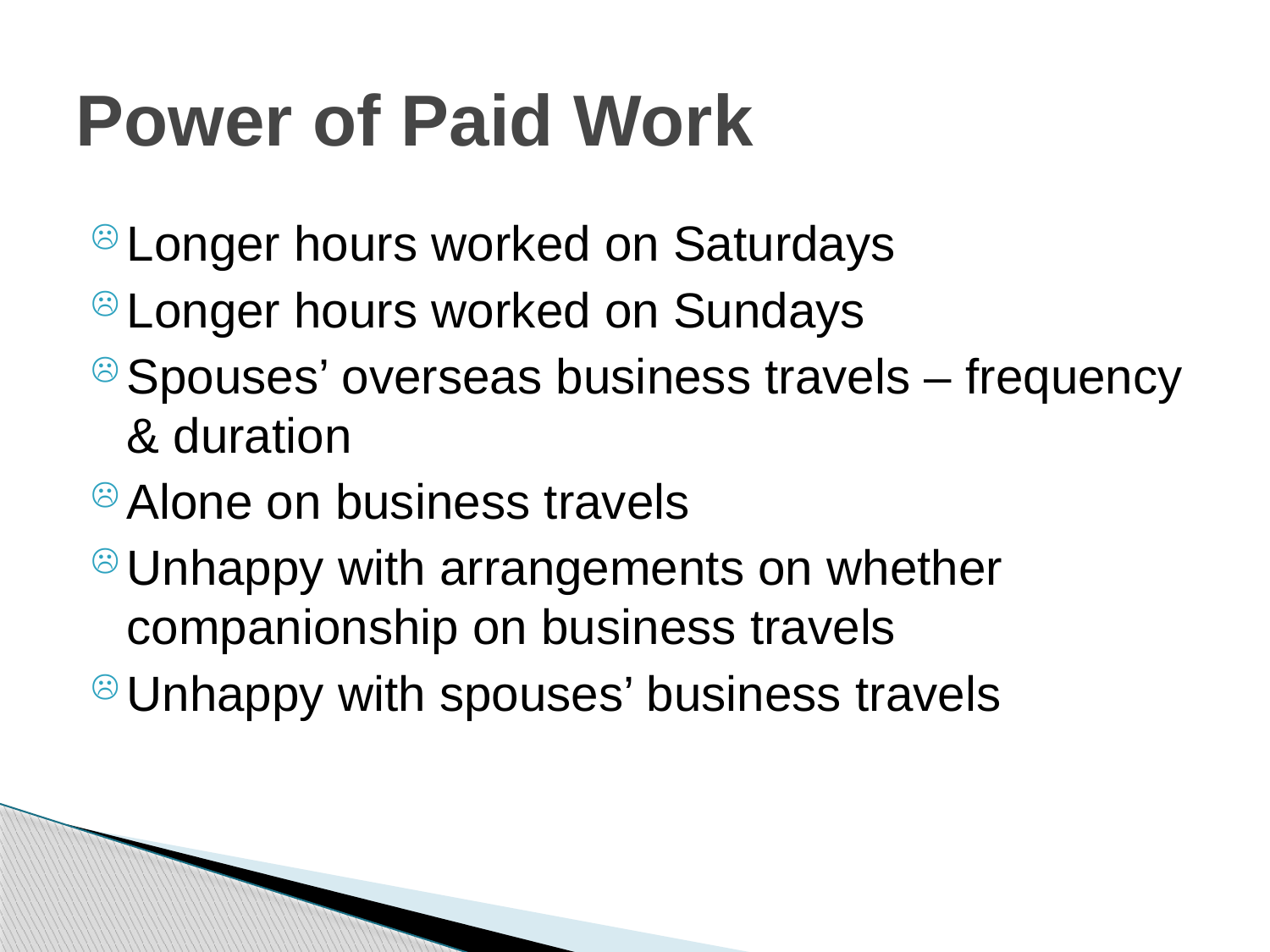

# Power of Paid Work
Longer hours worked on Saturdays
Longer hours worked on Sundays
Spouses’ overseas business travels – frequency & duration
Alone on business travels
Unhappy with arrangements on whether companionship on business travels
Unhappy with spouses’ business travels